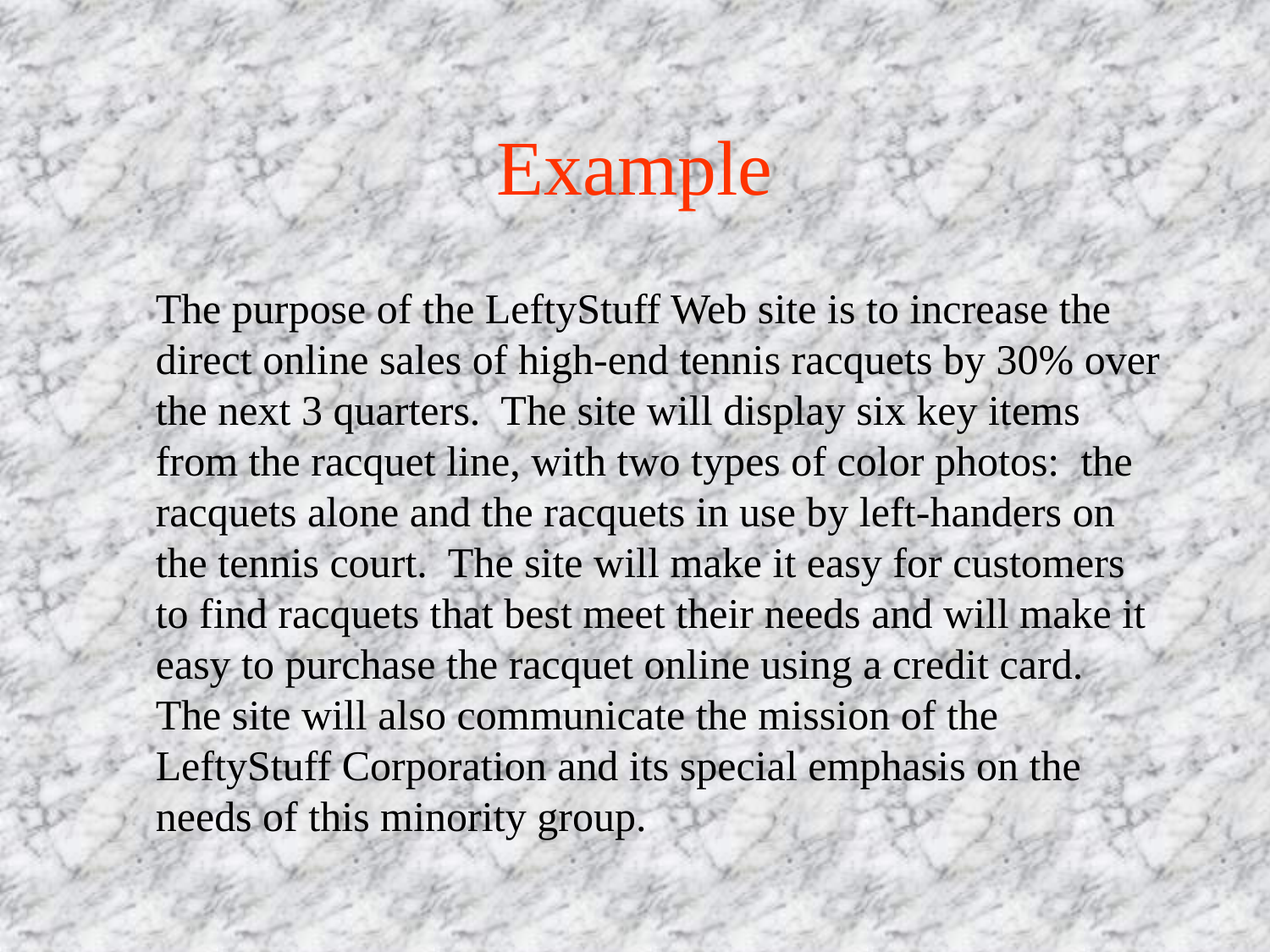

# Example
	The purpose of the LeftyStuff Web site is to increase the direct online sales of high-end tennis racquets by 30% over the next 3 quarters.  The site will display six key items from the racquet line, with two types of color photos:  the racquets alone and the racquets in use by left-handers on the tennis court.  The site will make it easy for customers to find racquets that best meet their needs and will make it easy to purchase the racquet online using a credit card.  The site will also communicate the mission of the LeftyStuff Corporation and its special emphasis on the needs of this minority group.